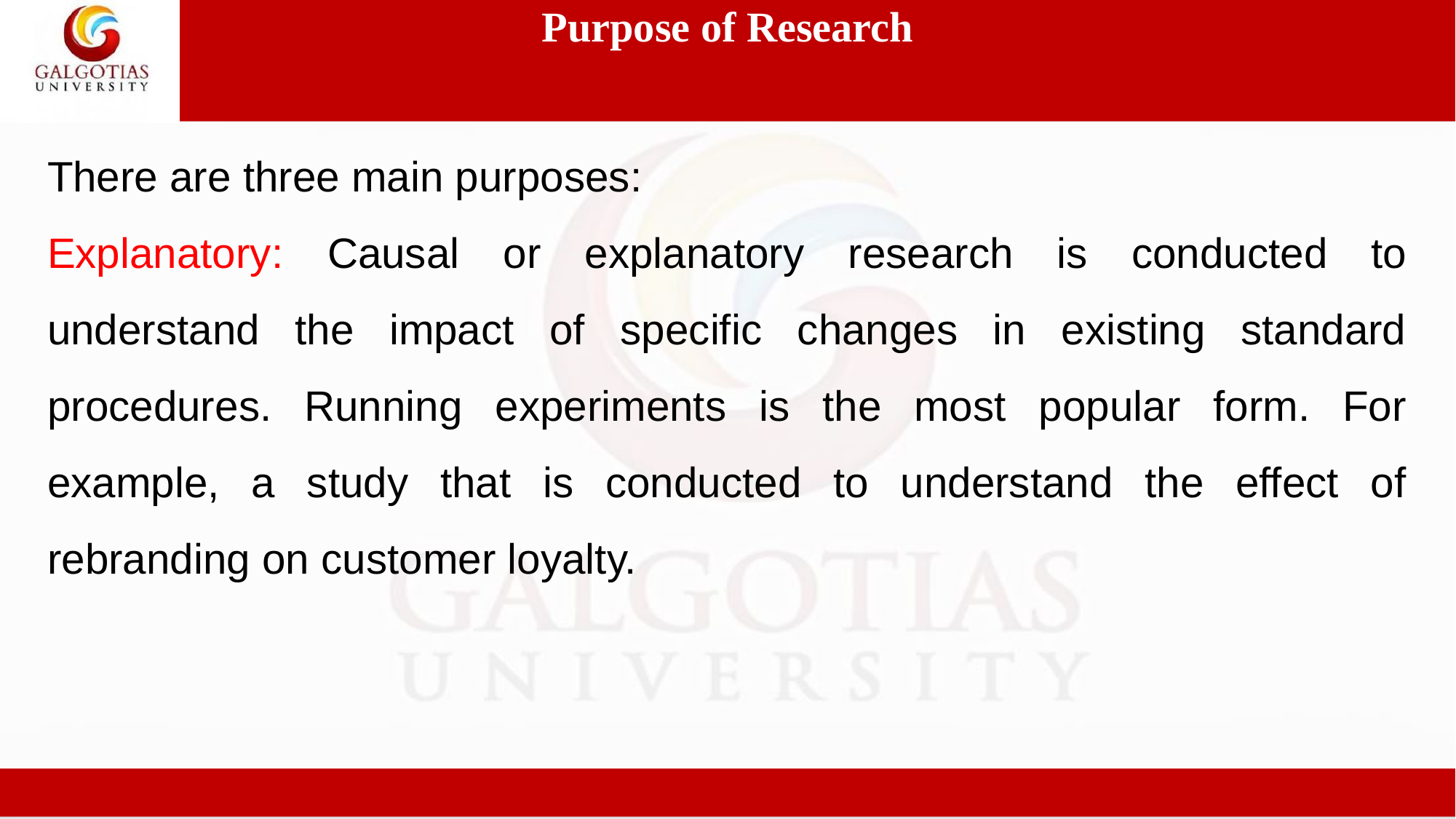

# Purpose of Research
There are three main purposes:
Explanatory: Causal or explanatory research is conducted to understand the impact of specific changes in existing standard procedures. Running experiments is the most popular form. For example, a study that is conducted to understand the effect of rebranding on customer loyalty.